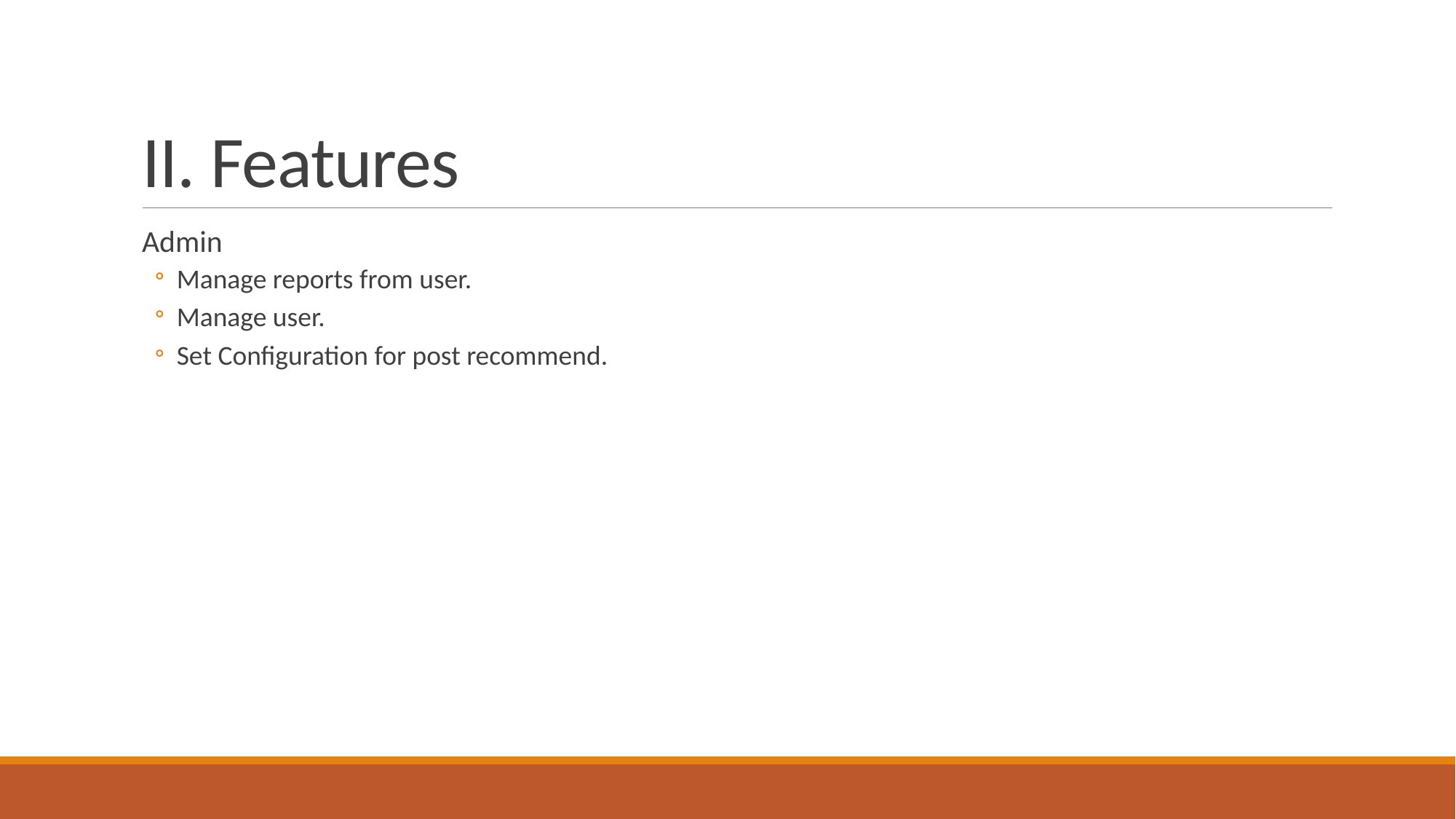

# II. Features
Admin
Manage reports from user.
Manage user.
Set Configuration for post recommend.